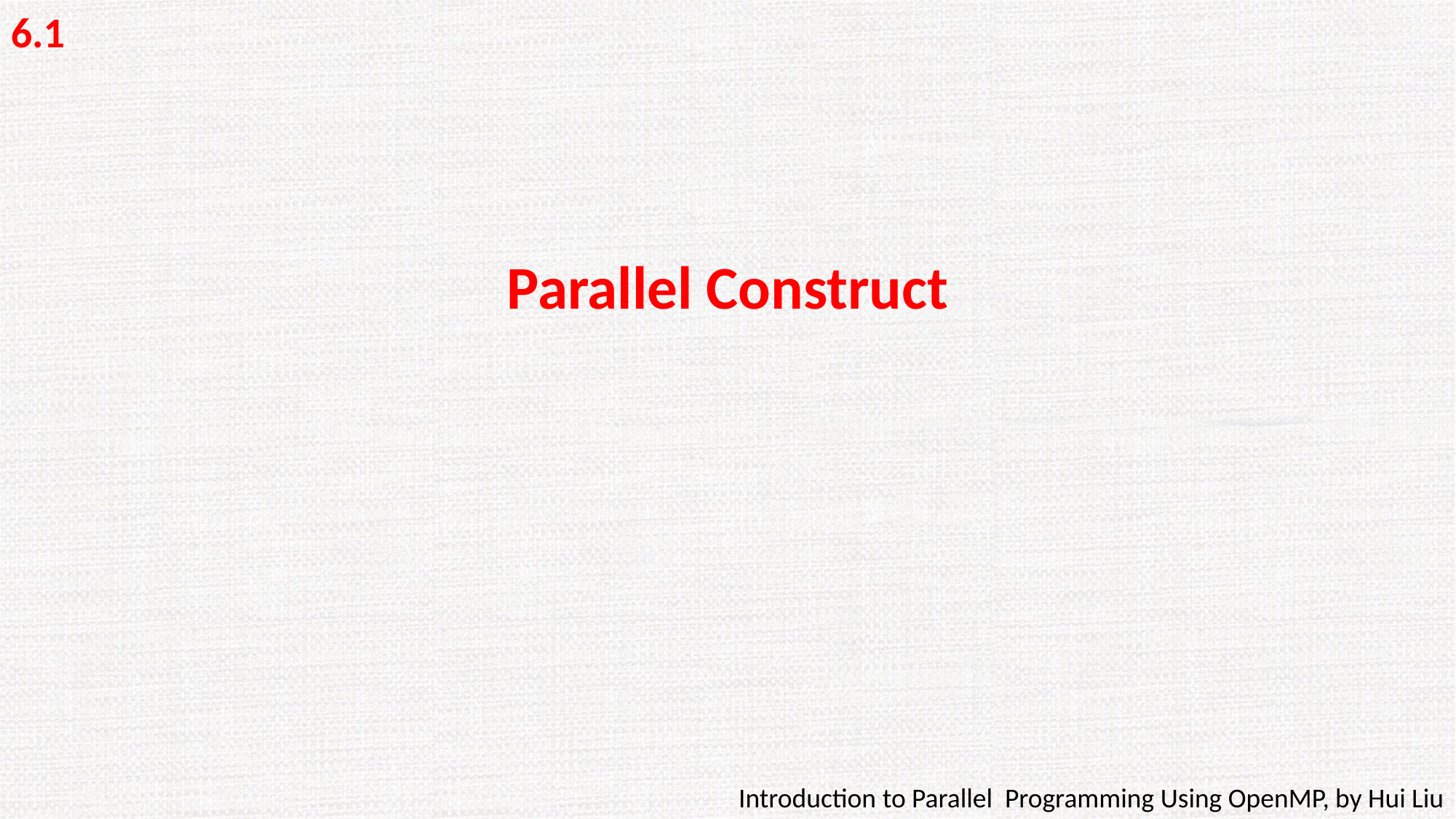

6.1
Parallel Construct
Introduction to Parallel  Programming Using OpenMP, by Hui Liu